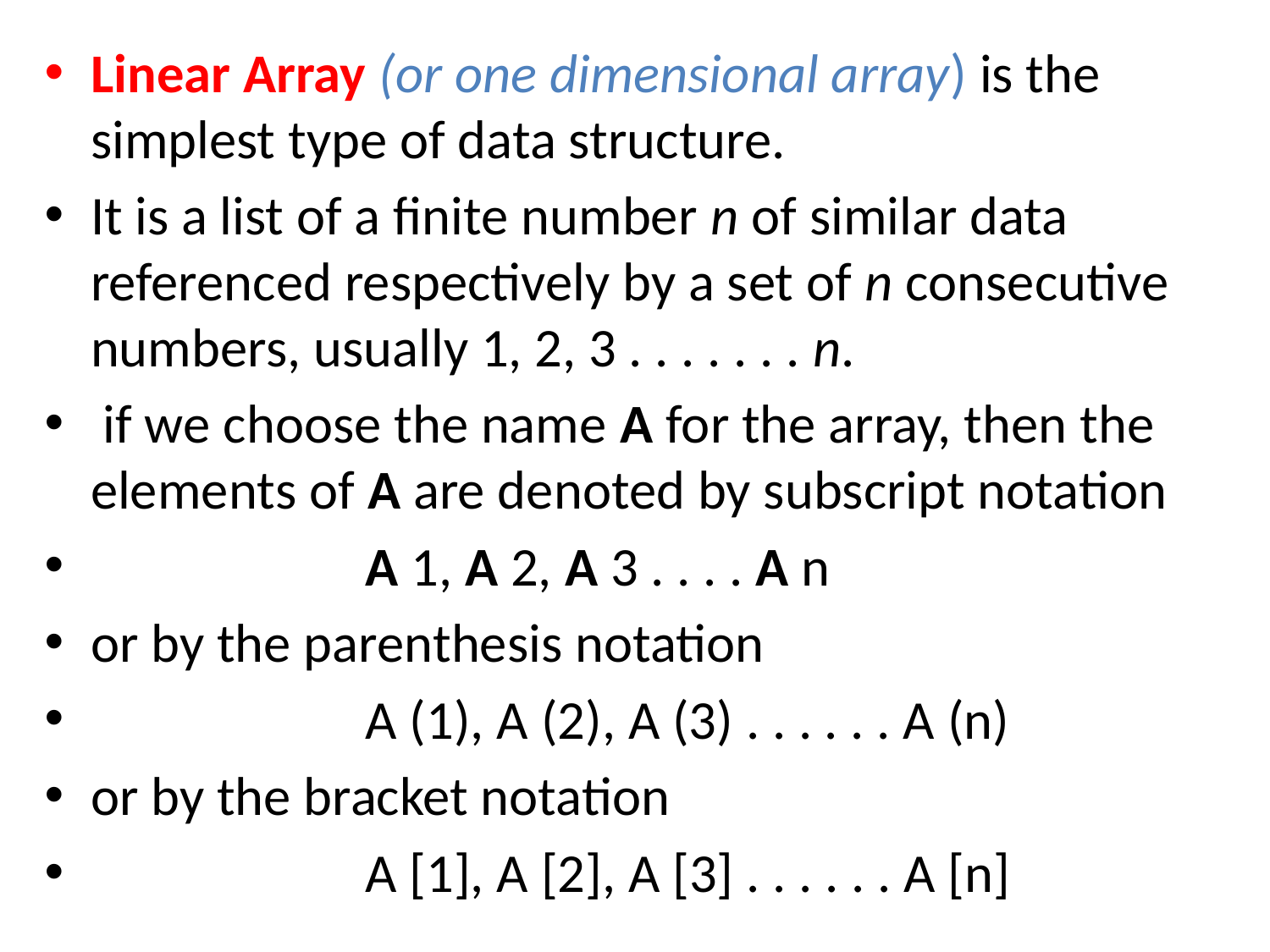

Linear Array (or one dimensional array) is the simplest type of data structure.
It is a list of a finite number n of similar data referenced respectively by a set of n consecutive numbers, usually 1, 2, 3 . . . . . . . n.
 if we choose the name A for the array, then the elements of A are denoted by subscript notation
                      A 1, A 2, A 3 . . . . A n
or by the parenthesis notation
                      A (1), A (2), A (3) . . . . . . A (n)
or by the bracket notation
                      A [1], A [2], A [3] . . . . . . A [n]